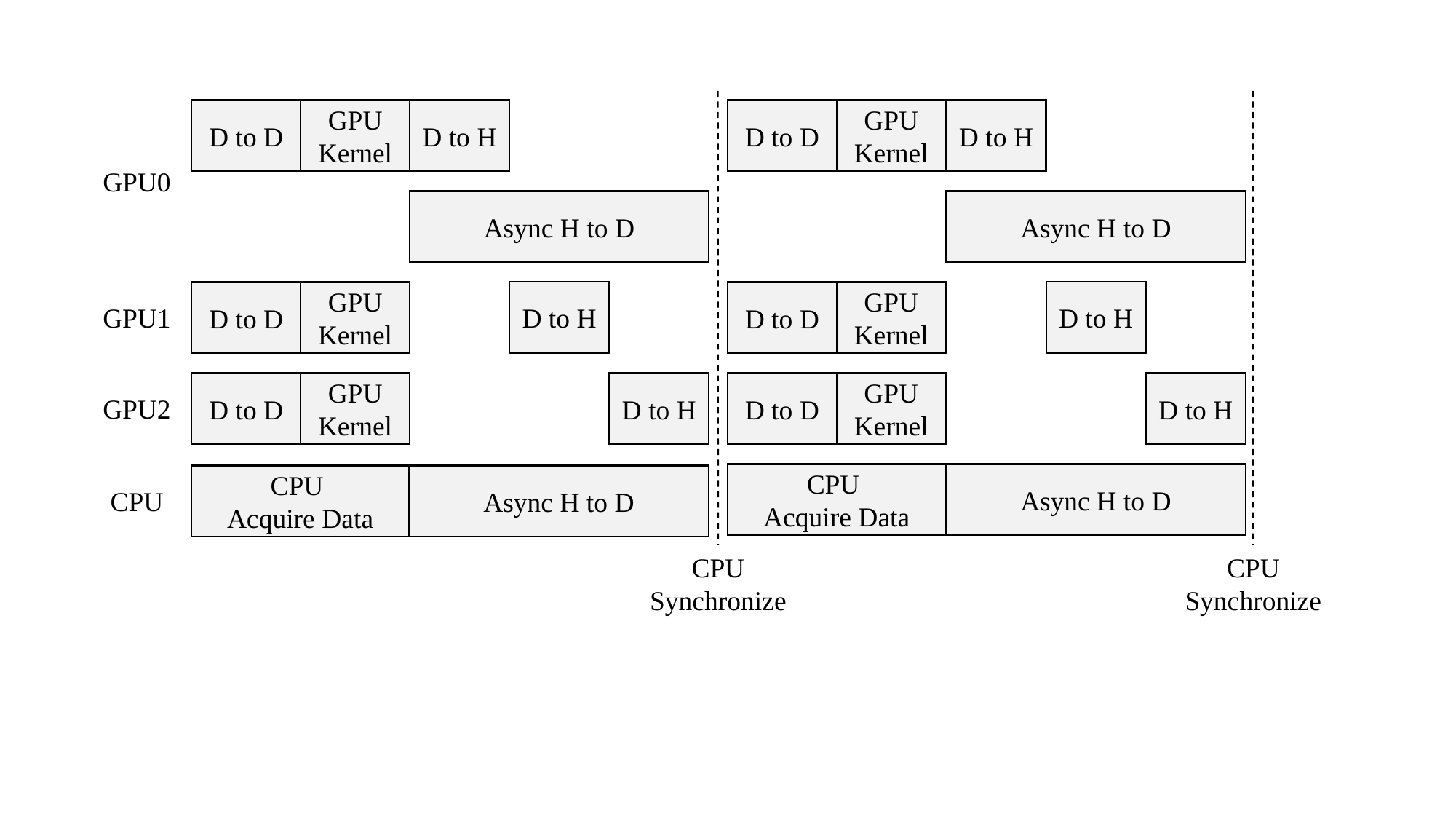

CPU
Synchronize
CPU
Synchronize
D to D
GPU Kernel
D to H
D to D
GPU Kernel
D to H
Async H to D
D to H
D to D
D to D
GPU Kernel
GPU Kernel
D to H
CPU
Acquire Data
D to D
GPU Kernel
CPU
Acquire Data
GPU0
Async H to D
D to H
D to D
D to D
GPU Kernel
GPU Kernel
GPU1
D to H
D to D
GPU Kernel
GPU2
CPU
Acquire Data
CPU
Async H to D
Async H to D